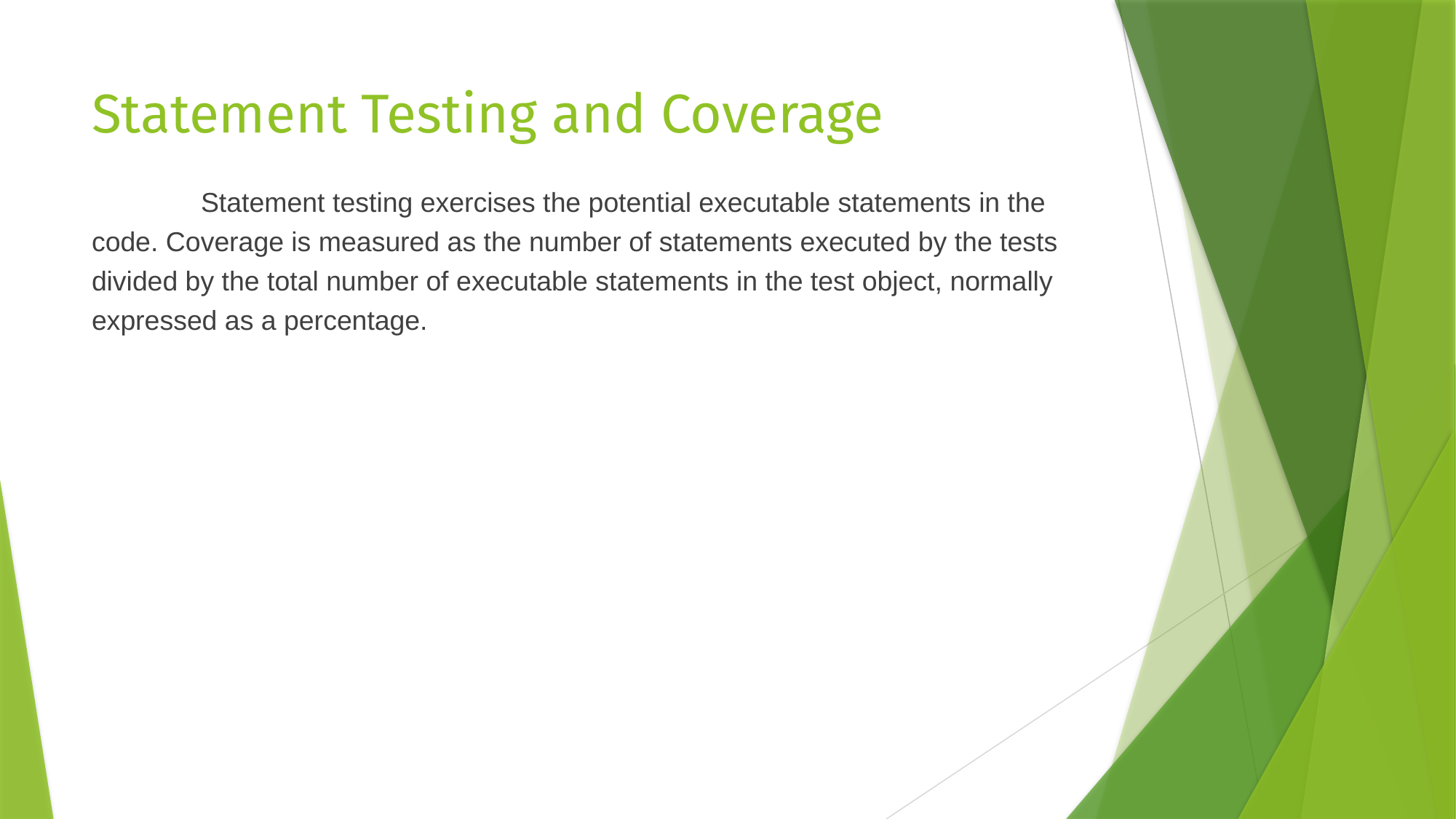

# Statement Testing and Coverage
	Statement testing exercises the potential executable statements in the code. Coverage is measured as the number of statements executed by the tests divided by the total number of executable statements in the test object, normally expressed as a percentage.